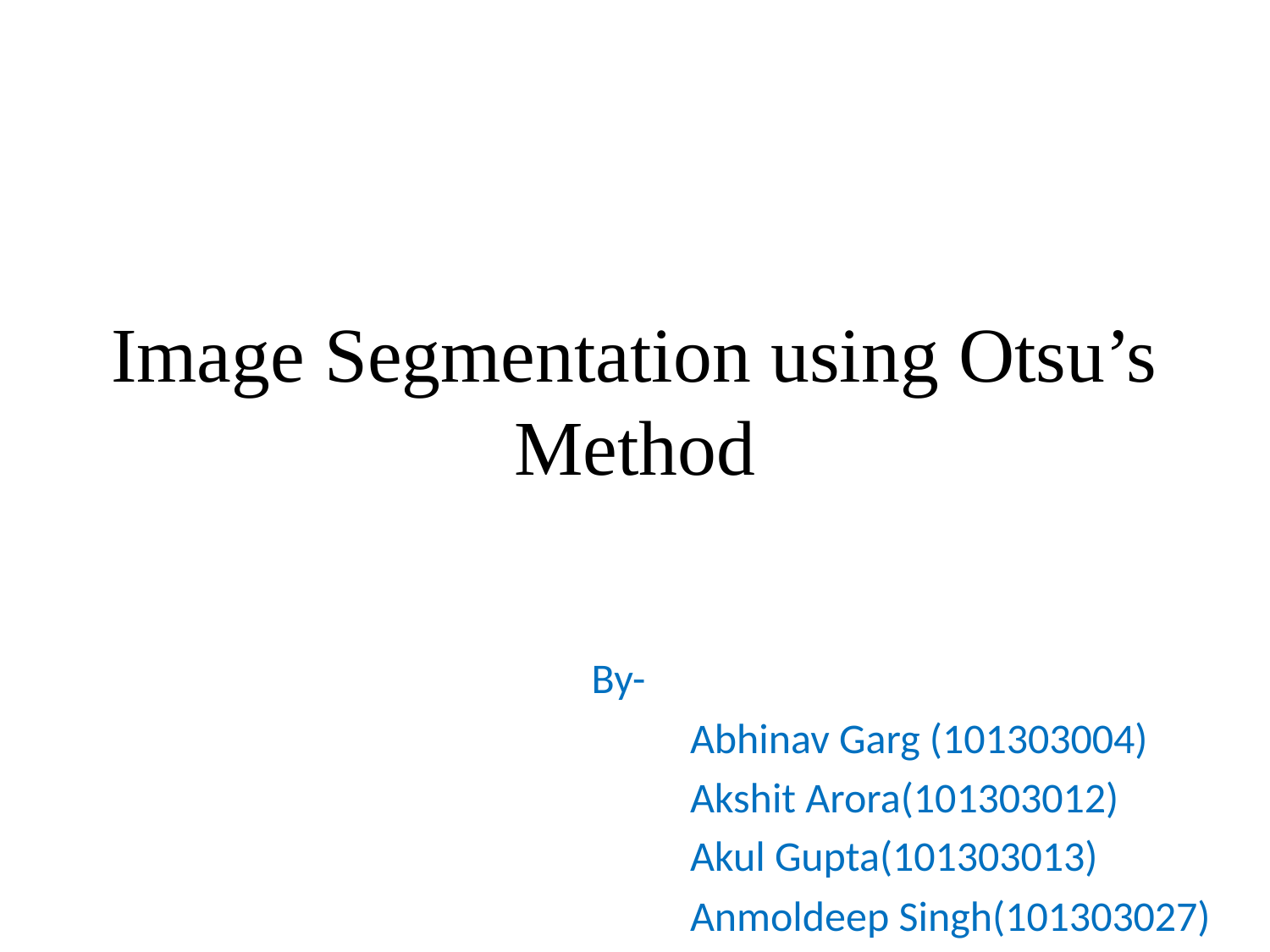

# Image Segmentation using Otsu’s Method
				   By-
					Abhinav Garg (101303004)
					Akshit Arora(101303012)
					Akul Gupta(101303013)
					Anmoldeep Singh(101303027)